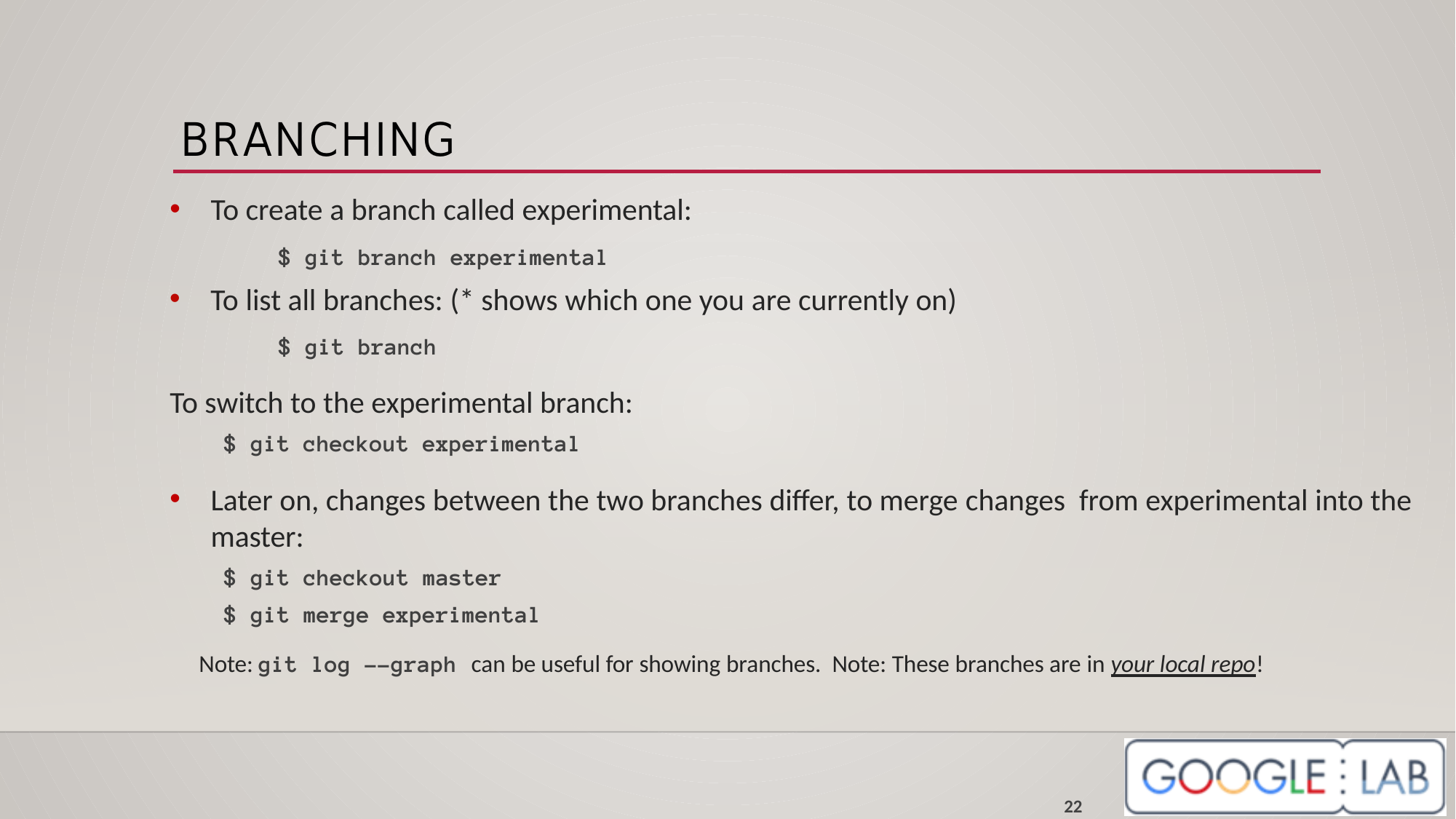

# Branching
To create a branch called experimental:
		$ git branch experimental
To list all branches: (* shows which one you are currently on)
		$ git branch
To switch to the experimental branch:
$ git checkout experimental
Later on, changes between the two branches differ, to merge changes  from experimental into the master:
$ git checkout master
$ git merge experimental
	Note: git log --graph can be useful for showing branches.  Note: These branches are in your local repo!
22